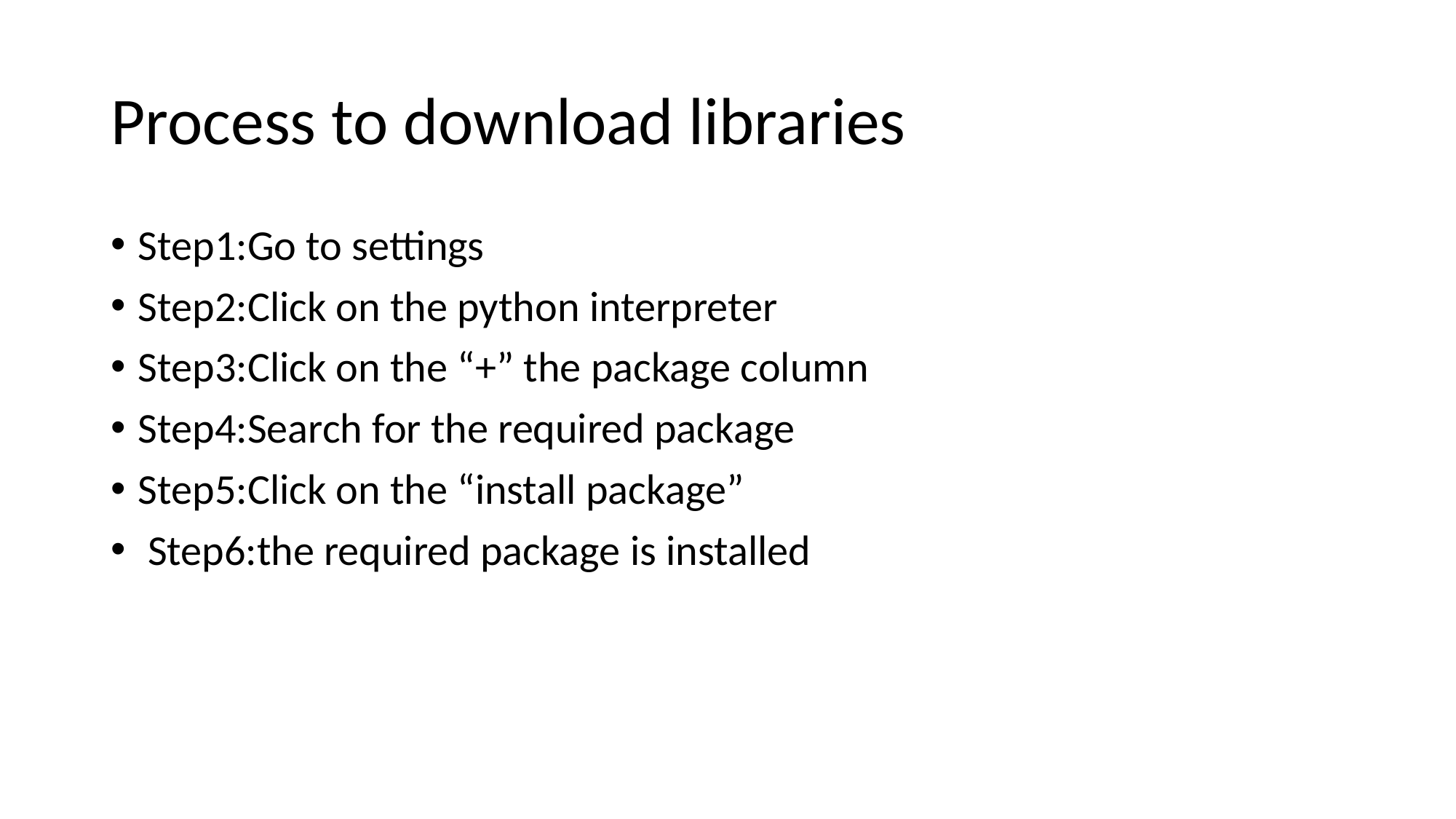

# Process to download libraries
Step1:Go to settings
Step2:Click on the python interpreter
Step3:Click on the “+” the package column
Step4:Search for the required package
Step5:Click on the “install package”
 Step6:the required package is installed